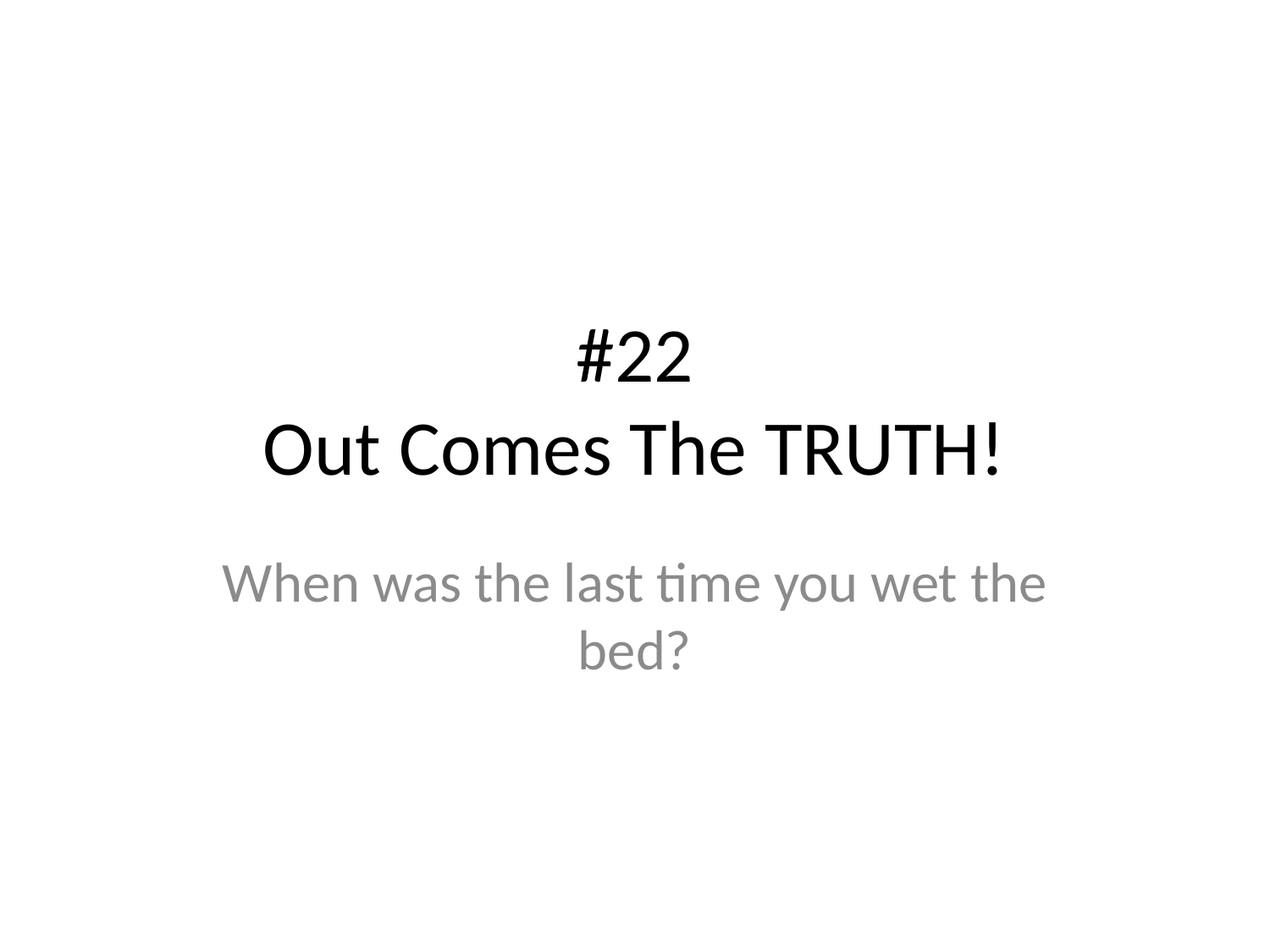

# #22
Out Comes The TRUTH!
When was the last time you wet the bed?